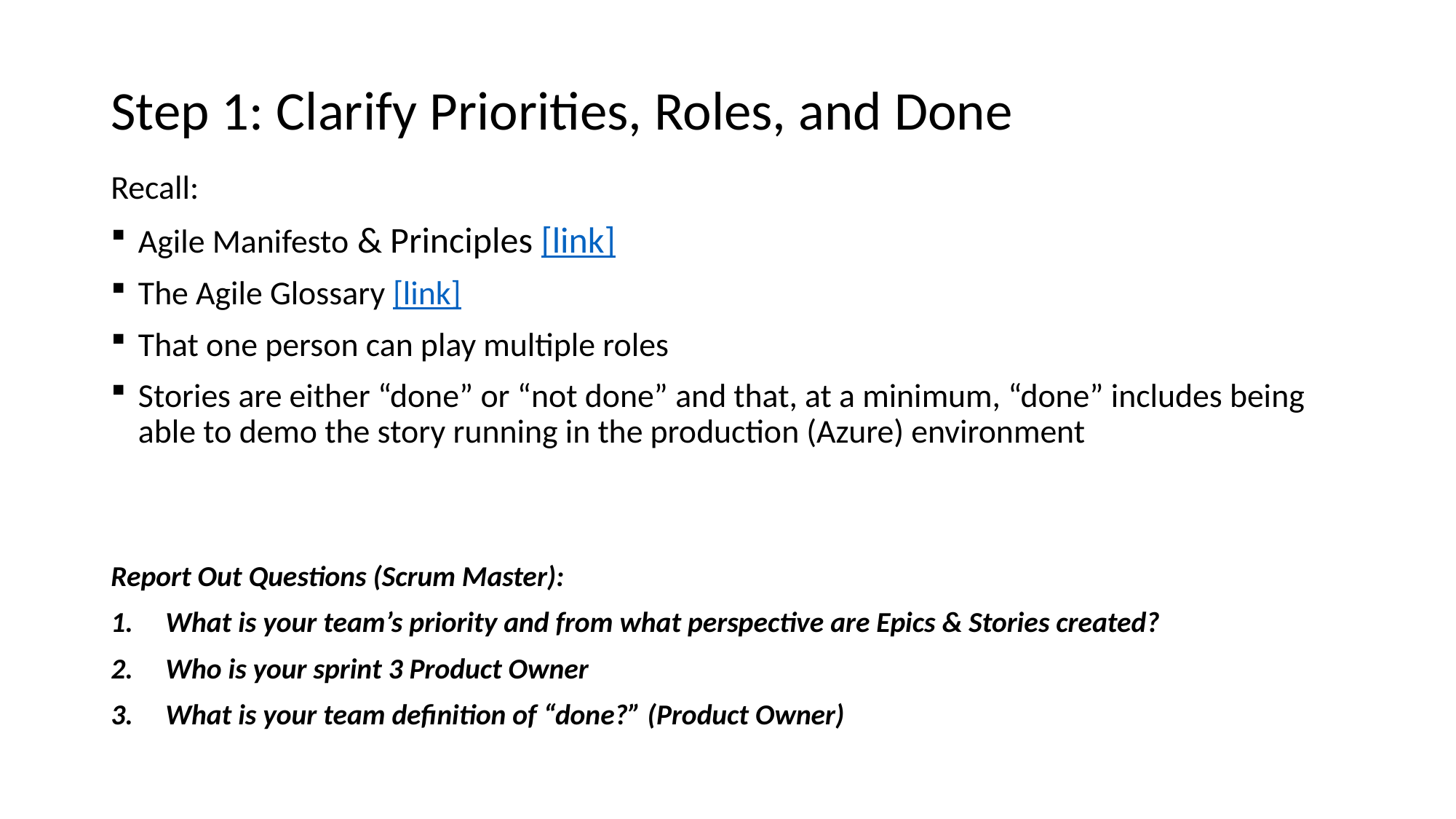

# Step 1: Clarify Priorities, Roles, and Done
Recall:
Agile Manifesto & Principles [link]
The Agile Glossary [link]
That one person can play multiple roles
Stories are either “done” or “not done” and that, at a minimum, “done” includes being able to demo the story running in the production (Azure) environment

Report Out Questions (Scrum Master):
What is your team’s priority and from what perspective are Epics & Stories created?
Who is your sprint 3 Product Owner
What is your team definition of “done?” (Product Owner)